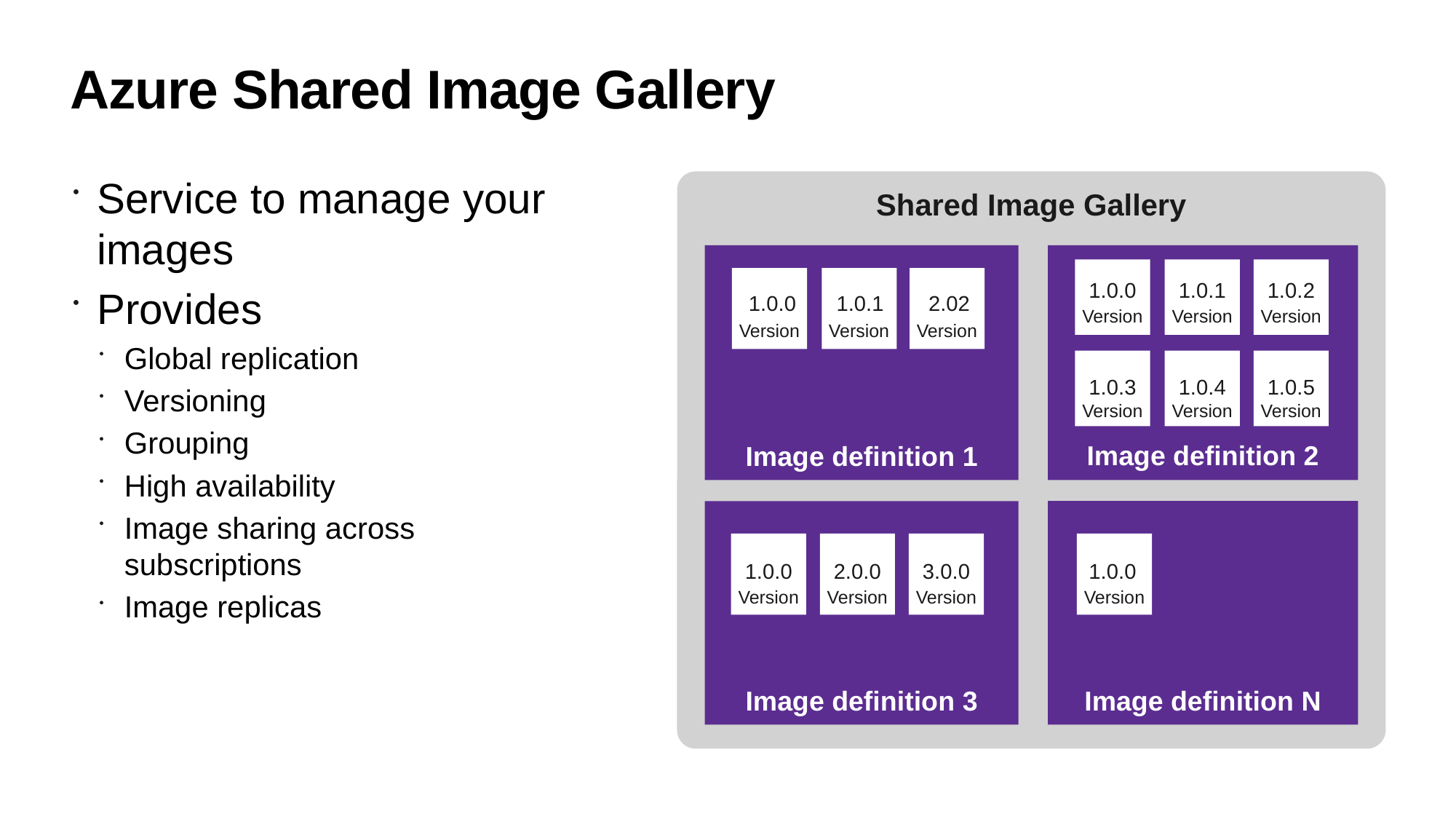

# Azure Shared Image Gallery
Service to manage your images
Provides
Global replication
Versioning
Grouping
High availability
Image sharing across subscriptions
Image replicas
Shared Image Gallery
Image definition 1
Image definition 2

1.0.0
1.0.1
2.02
Version
Version
Version
1.0.0
1.0.1
1.0.2
Version
Version
Version

1.0.3
1.0.4
1.0.5
Version
Version
Version
Image definition 3
Image definition N

1.0.0
2.0.0
3.0.0
1.0.0
Version
Version
Version
Version